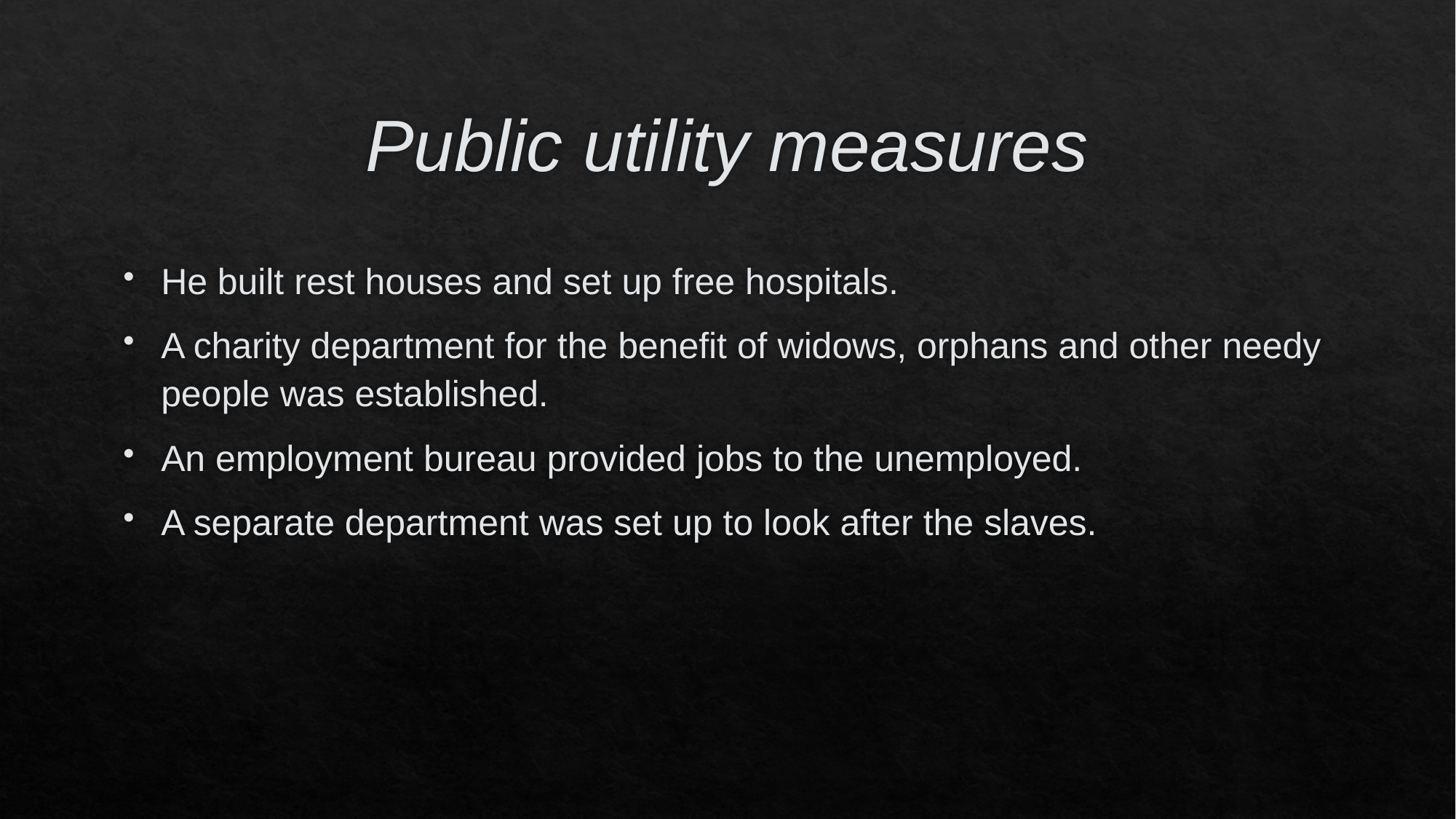

# Public utility measures
He built rest houses and set up free hospitals.
A charity department for the benefit of widows, orphans and other needy people was established.
An employment bureau provided jobs to the unemployed.
A separate department was set up to look after the slaves.